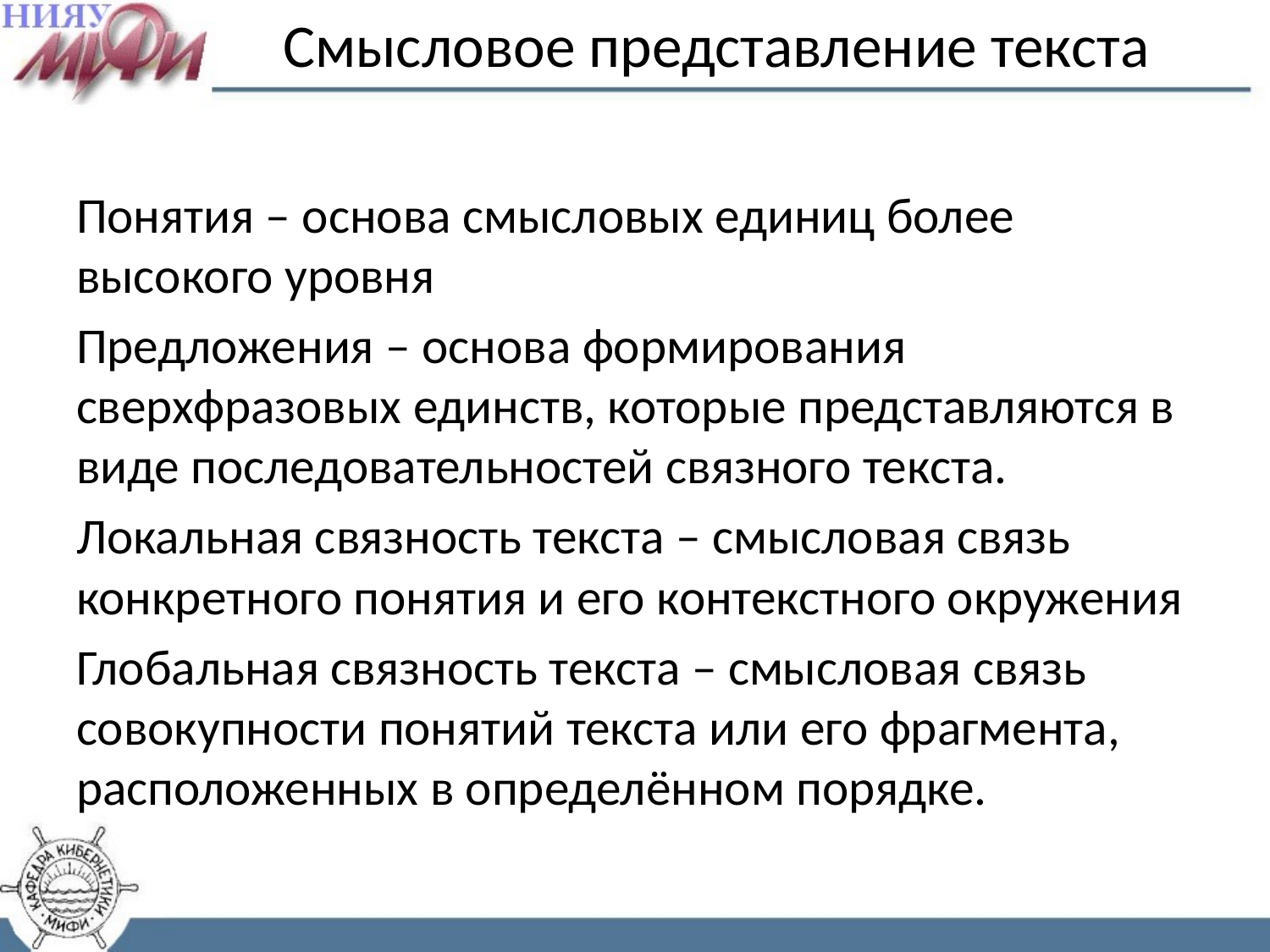

# Смысловое представление текста
Понятия – основа смысловых единиц более высокого уровня
Предложения – основа формирования сверхфразовых единств, которые представляются в виде последовательностей связного текста.
Локальная связность текста – смысловая связь конкретного понятия и его контекстного окружения
Глобальная связность текста – смысловая связь совокупности понятий текста или его фрагмента, расположенных в определённом порядке.